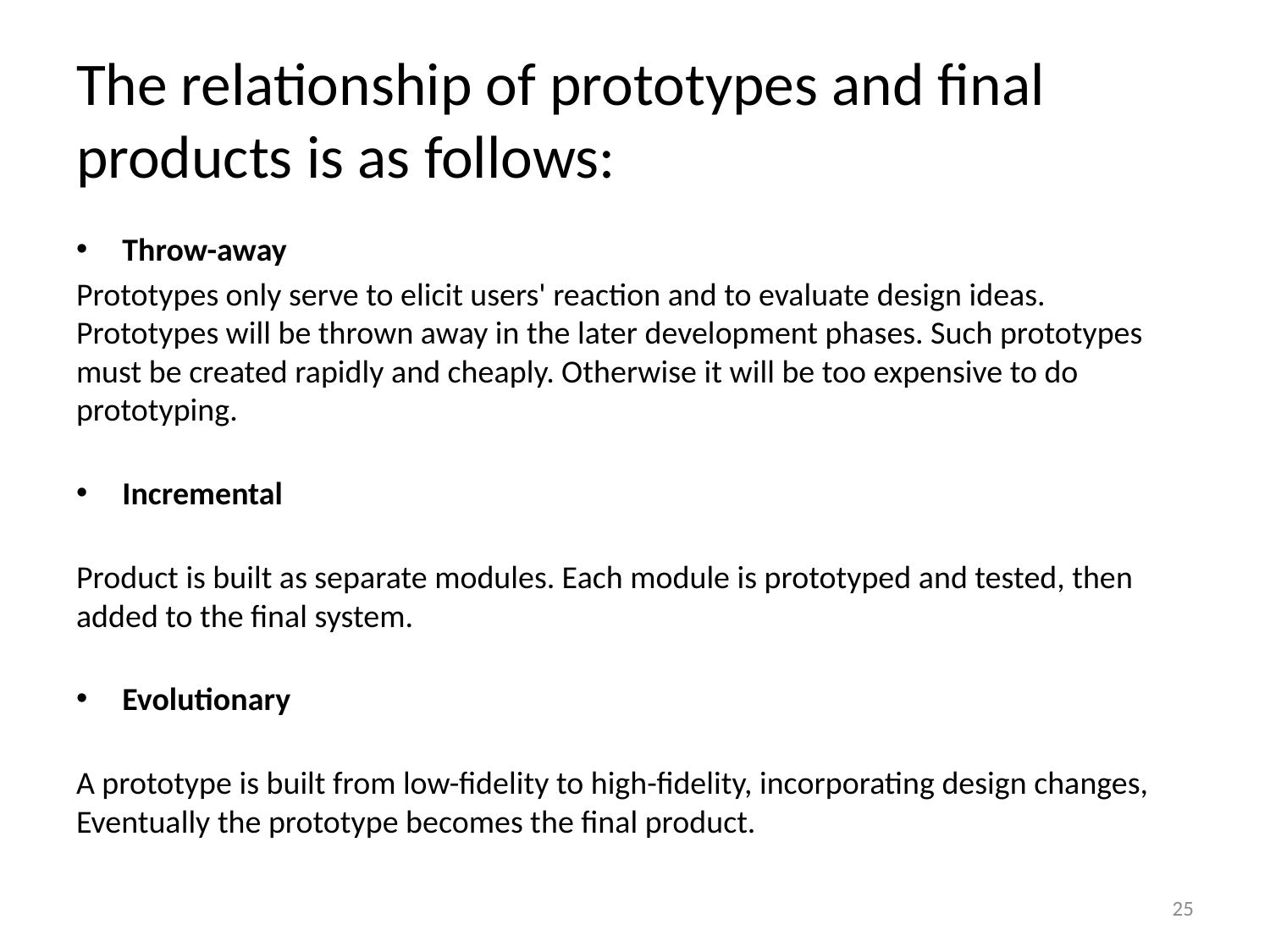

# The relationship of prototypes and final products is as follows:
 Throw-away
Prototypes only serve to elicit users' reaction and to evaluate design ideas. Prototypes will be thrown away in the later development phases. Such prototypes must be created rapidly and cheaply. Otherwise it will be too expensive to do prototyping.
 Incremental
Product is built as separate modules. Each module is prototyped and tested, then added to the final system.
 Evolutionary
A prototype is built from low-fidelity to high-fidelity, incorporating design changes, Eventually the prototype becomes the final product.

25